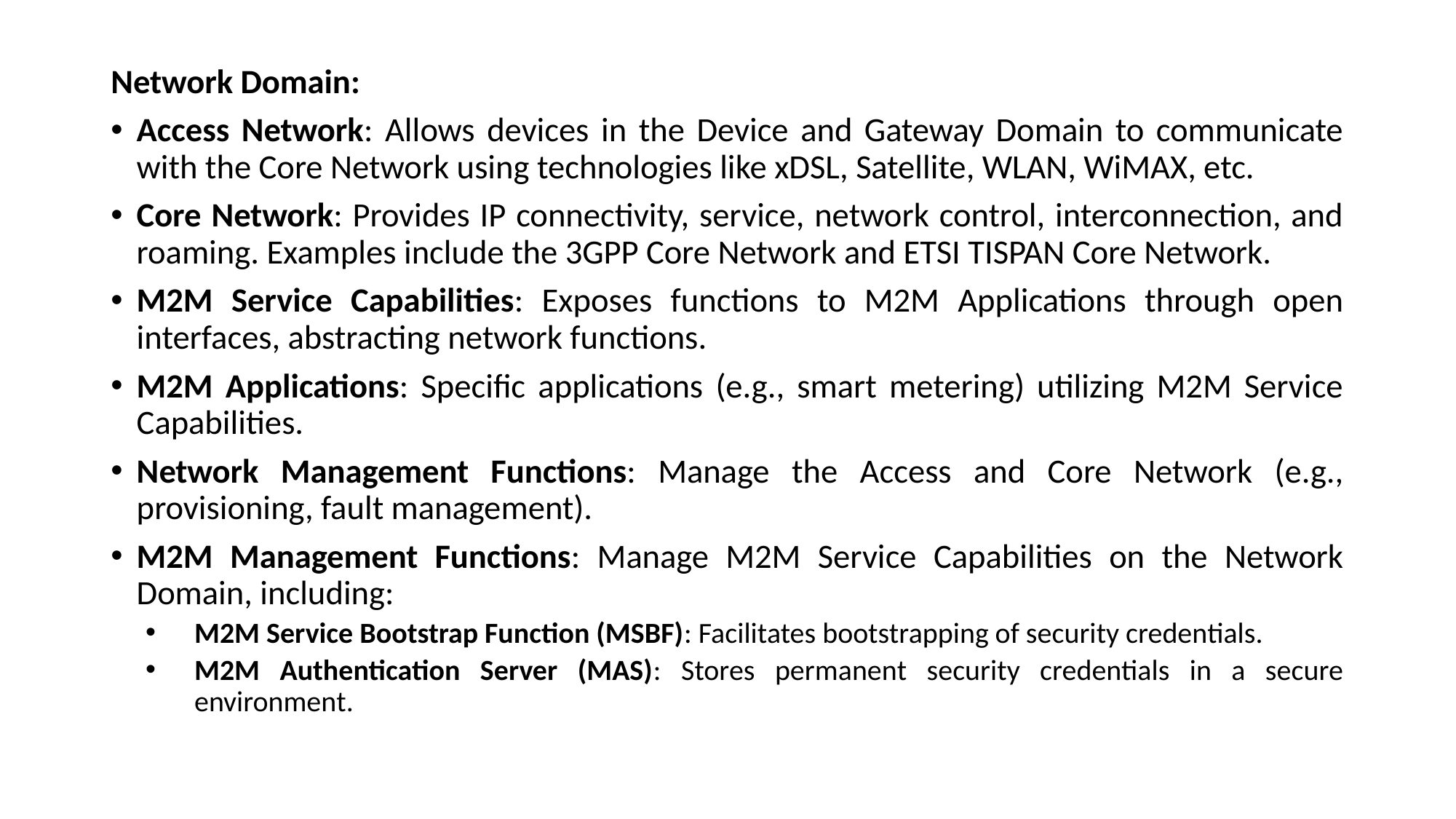

Network Domain:
Access Network: Allows devices in the Device and Gateway Domain to communicate with the Core Network using technologies like xDSL, Satellite, WLAN, WiMAX, etc.
Core Network: Provides IP connectivity, service, network control, interconnection, and roaming. Examples include the 3GPP Core Network and ETSI TISPAN Core Network.
M2M Service Capabilities: Exposes functions to M2M Applications through open interfaces, abstracting network functions.
M2M Applications: Specific applications (e.g., smart metering) utilizing M2M Service Capabilities.
Network Management Functions: Manage the Access and Core Network (e.g., provisioning, fault management).
M2M Management Functions: Manage M2M Service Capabilities on the Network Domain, including:
M2M Service Bootstrap Function (MSBF): Facilitates bootstrapping of security credentials.
M2M Authentication Server (MAS): Stores permanent security credentials in a secure environment.